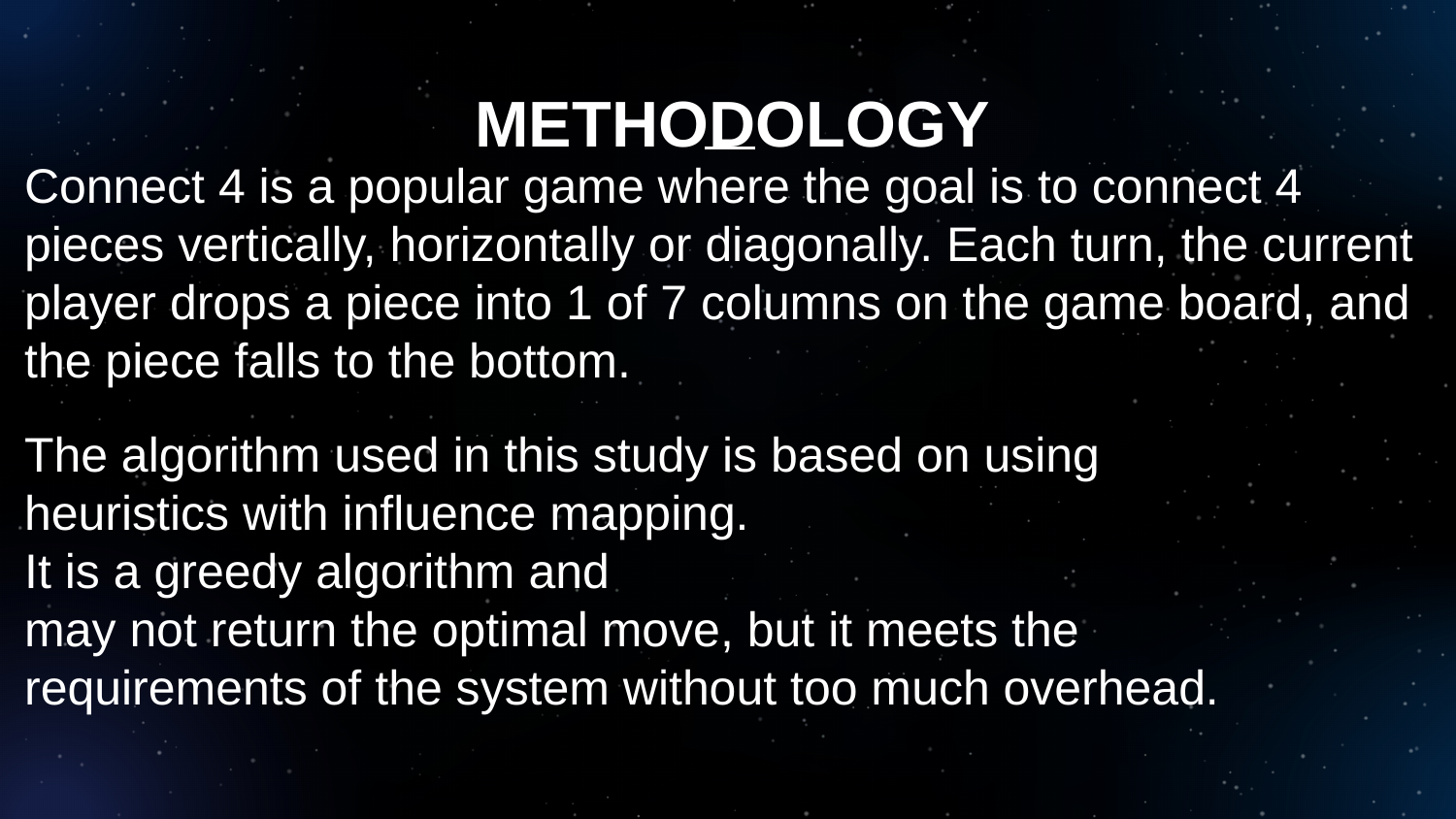

METHODOLOGY
Connect 4 is a popular game where the goal is to connect 4 pieces vertically, horizontally or diagonally. Each turn, the current player drops a piece into 1 of 7 columns on the game board, and the piece falls to the bottom.

The algorithm used in this study is based on using
heuristics with influence mapping.
It is a greedy algorithm and
may not return the optimal move, but it meets the
requirements of the system without too much overhead.